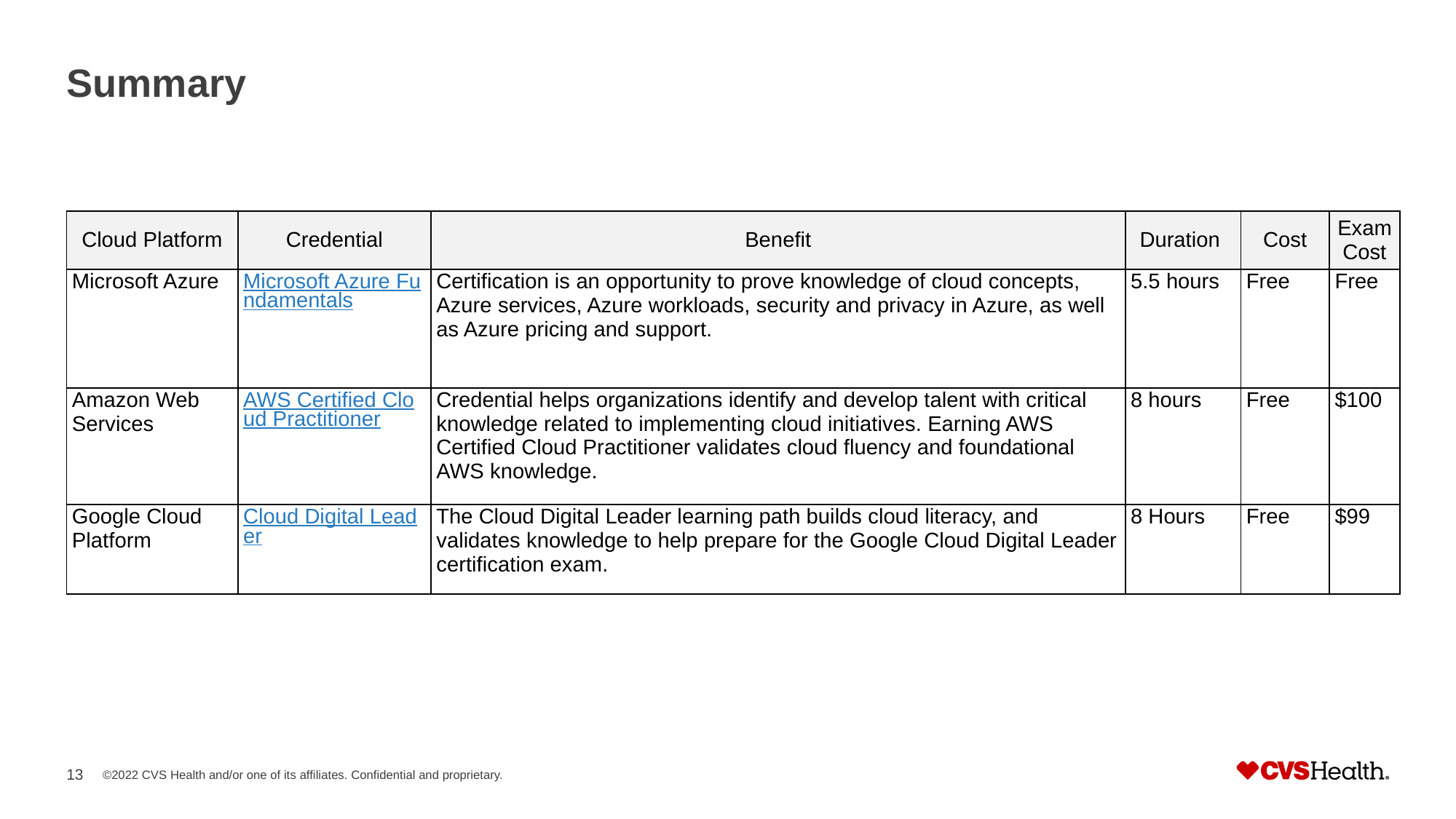

# Summary
| Cloud Platform | Credential | Benefit | Duration | Cost | Exam Cost |
| --- | --- | --- | --- | --- | --- |
| Microsoft Azure | Microsoft Azure Fundamentals | Certification is an opportunity to prove knowledge of cloud concepts, Azure services, Azure workloads, security and privacy in Azure, as well as Azure pricing and support. | 5.5 hours | Free | Free |
| Amazon Web Services | AWS Certified Cloud Practitioner | Credential helps organizations identify and develop talent with critical knowledge related to implementing cloud initiatives. Earning AWS Certified Cloud Practitioner validates cloud fluency and foundational AWS knowledge. | 8 hours | Free | $100 |
| Google Cloud Platform | Cloud Digital Leader | The Cloud Digital Leader learning path builds cloud literacy, and validates knowledge to help prepare for the Google Cloud Digital Leader certification exam. | 8 Hours | Free | $99 |